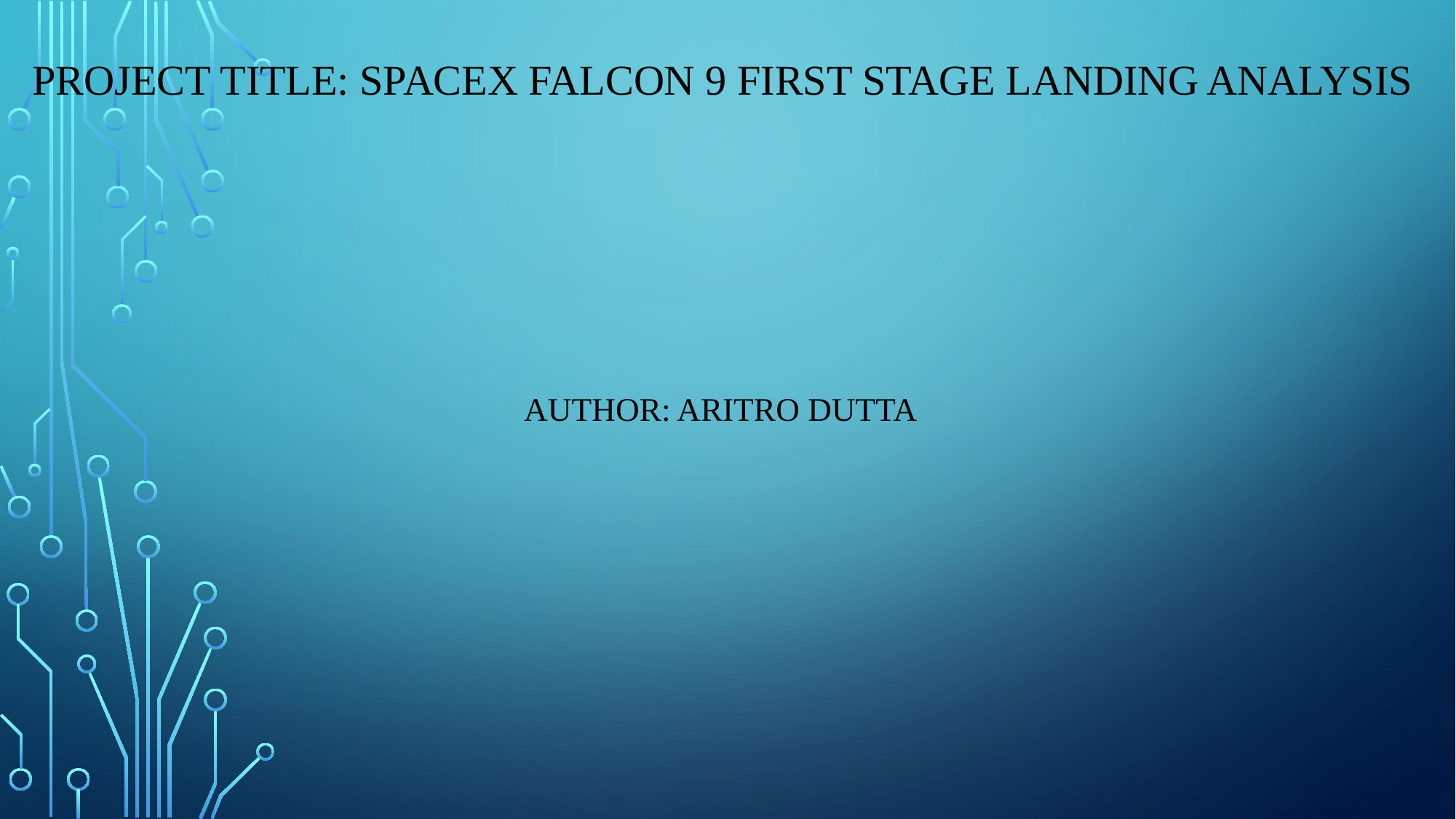

# Project Title: SpaceX Falcon 9 First Stage Landing Analysis
Author: Aritro Dutta